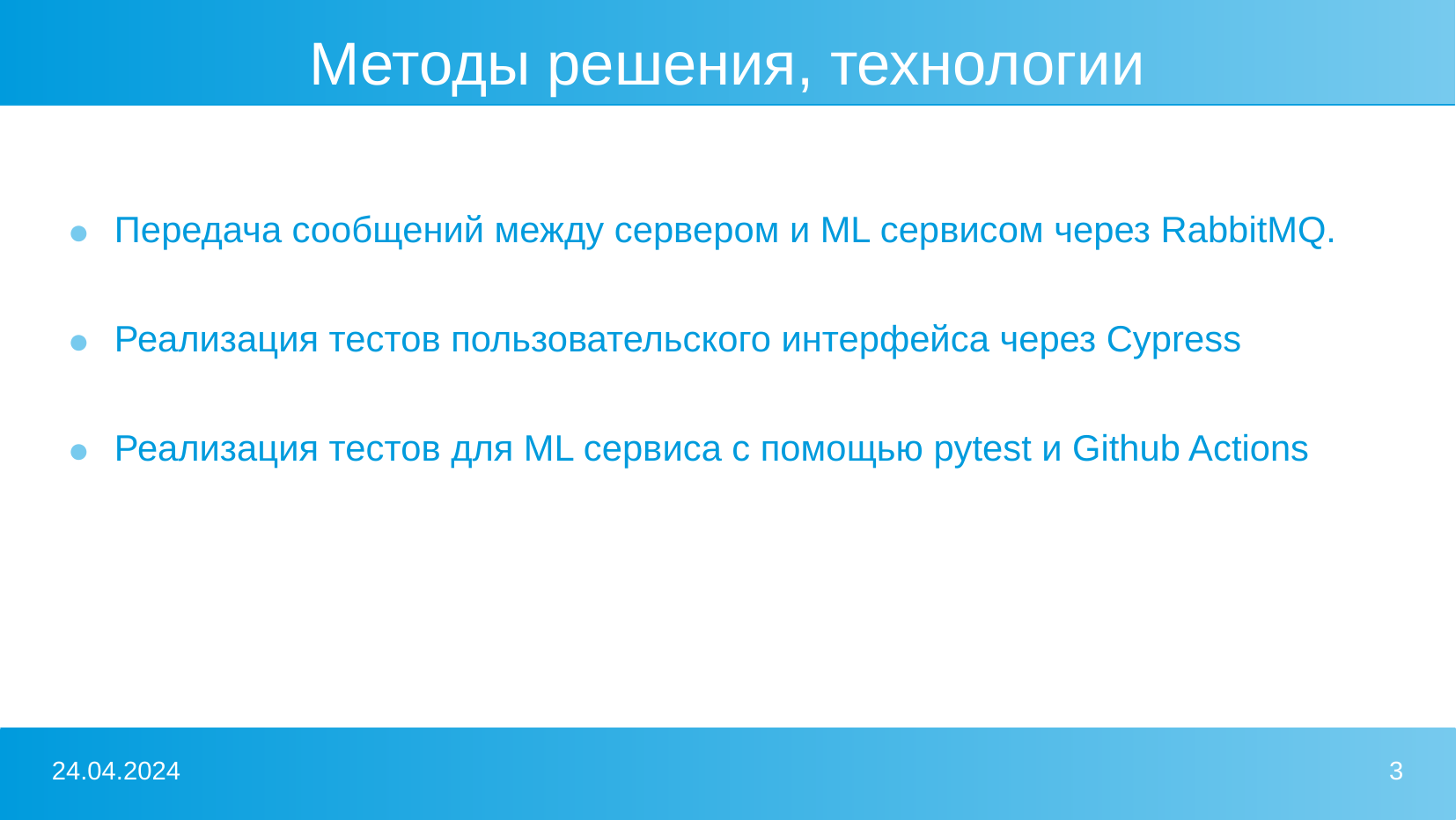

Методы решения, технологии
Передача сообщений между сервером и ML сервисом через RabbitMQ.
Реализация тестов пользовательского интерфейса через Cypress
Реализация тестов для ML сервиса с помощью pytest и Github Actions

24.04.2024
3